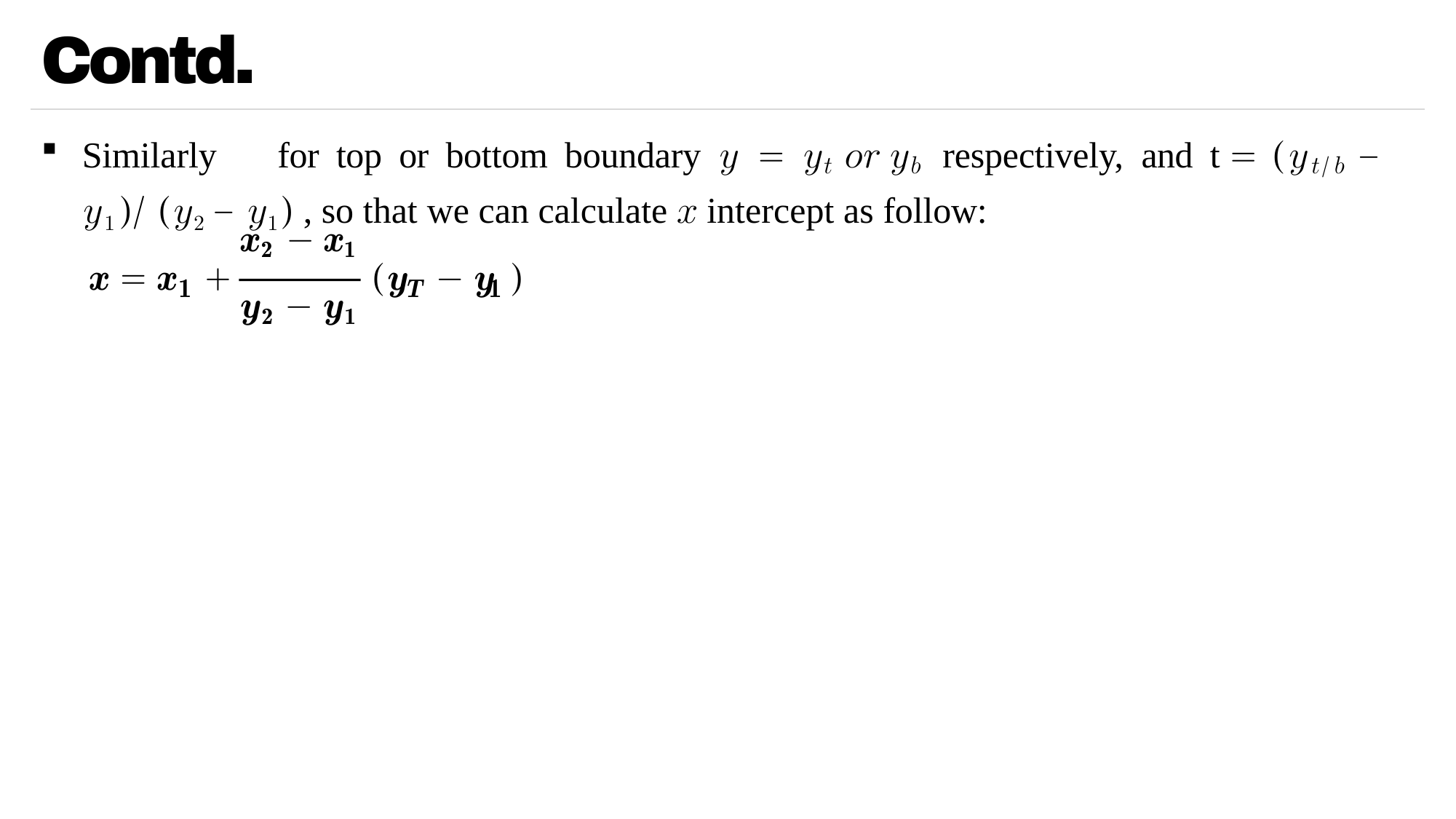

# Contd.
Similarly	for	top	or	bottom	boundary	𝑦	=	𝑦𝑡 𝑜𝑟 𝑦𝑏	respectively,	and	t =	(𝑦𝑡/𝑏 – 𝑦1)/ (𝑦2 – 𝑦1) , so that we can calculate 𝑥 intercept as follow:
𝒙𝟐 − 𝒙𝟏
+	(𝒚	− 𝒚	)
𝒙 = 𝒙
𝟏
𝑻	𝟏
𝒚𝟐 − 𝒚𝟏